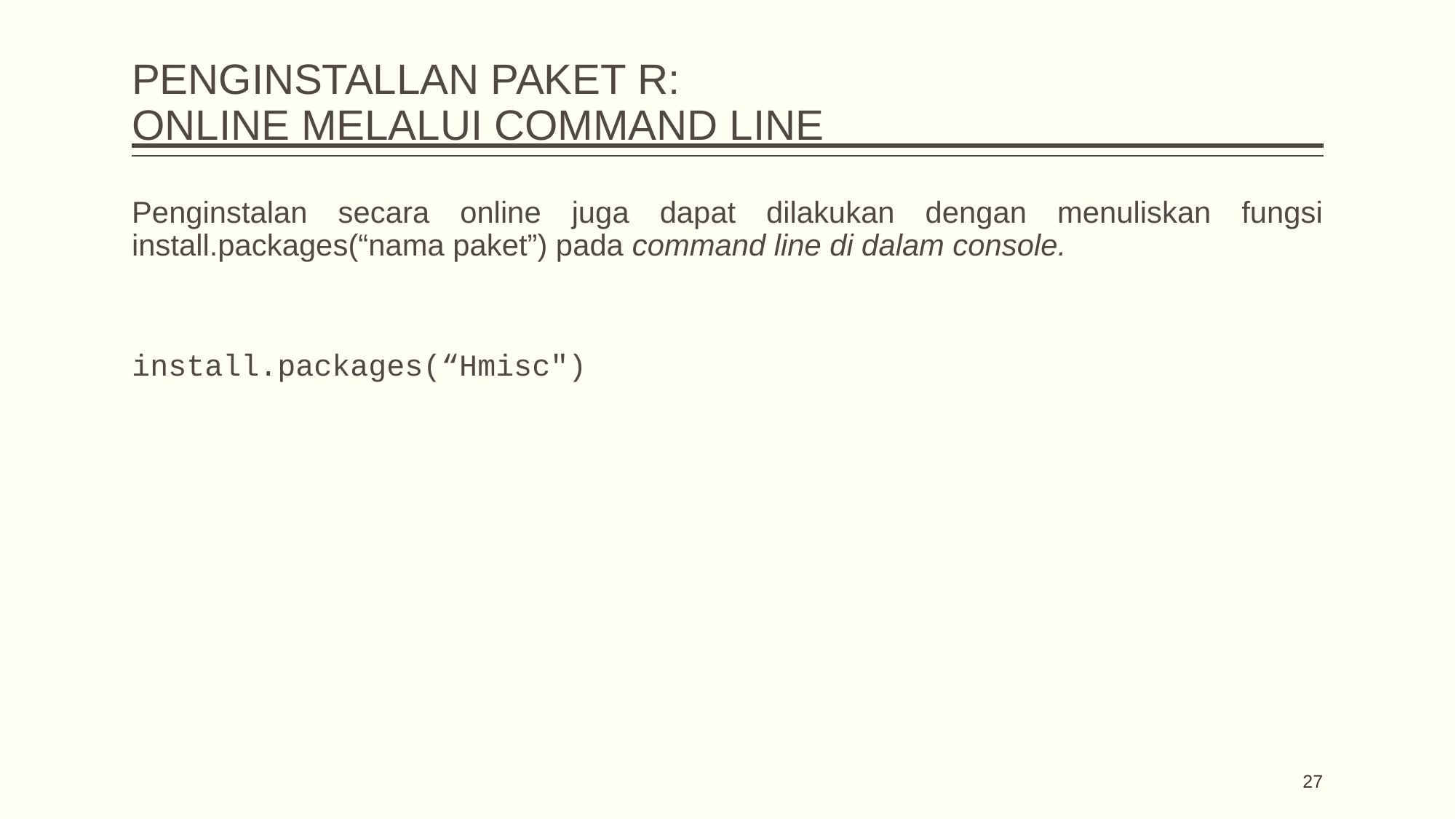

# PENGINSTALLAN PAKET R: ONLINE MELALUI COMMAND LINE
Penginstalan secara online juga dapat dilakukan dengan menuliskan fungsi install.packages(“nama paket”) pada command line di dalam console.

install.packages(“Hmisc")

27